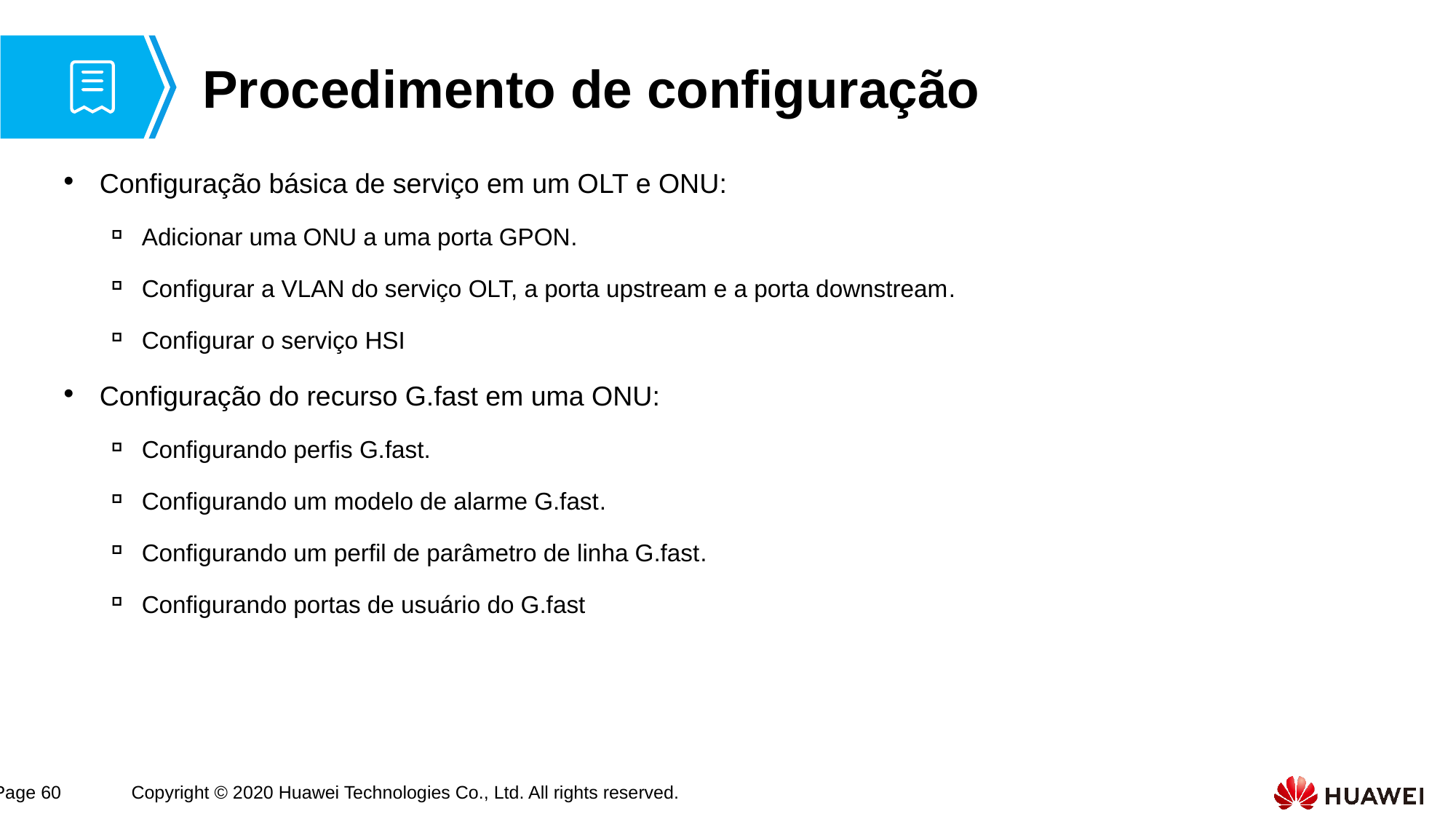

# Procedimento de configuração

Configuração básica de serviço em um OLT e ONU:
Adicionar uma ONU a uma porta GPON.
Configurar a VLAN do serviço OLT, a porta upstream e a porta downstream.
Configurar o serviço HSI
Configuração do recurso G.fast em uma ONU:
Configurando perfis G.fast.
Configurando um modelo de alarme G.fast.
Configurando um perfil de parâmetro de linha G.fast.
Configurando portas de usuário do G.fast